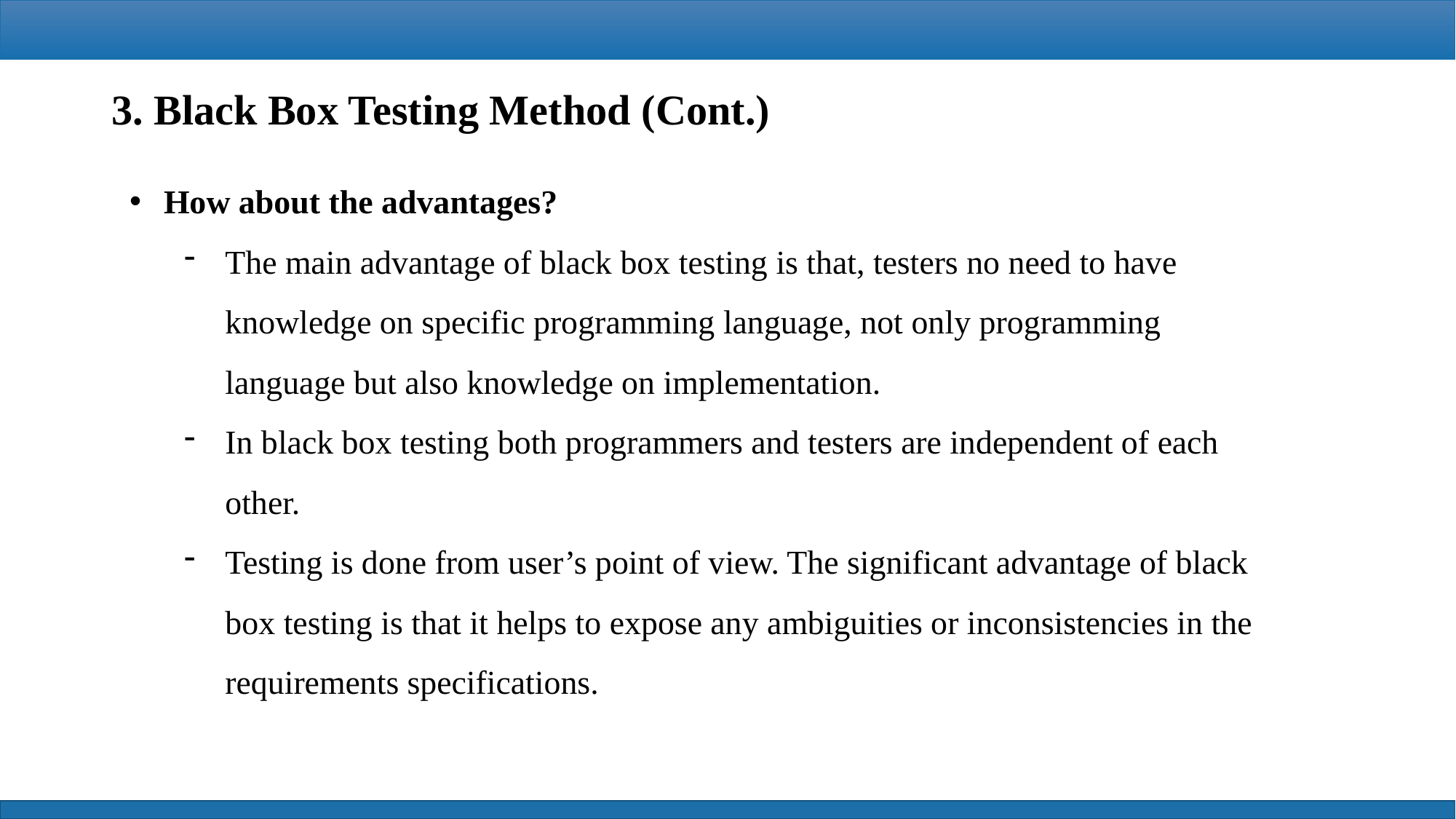

3. Black Box Testing Method (Cont.)
How about the advantages?
The main advantage of black box testing is that, testers no need to have knowledge on specific programming language, not only programming language but also knowledge on implementation.
In black box testing both programmers and testers are independent of each other.
Testing is done from user’s point of view. The significant advantage of black box testing is that it helps to expose any ambiguities or inconsistencies in the requirements specifications.